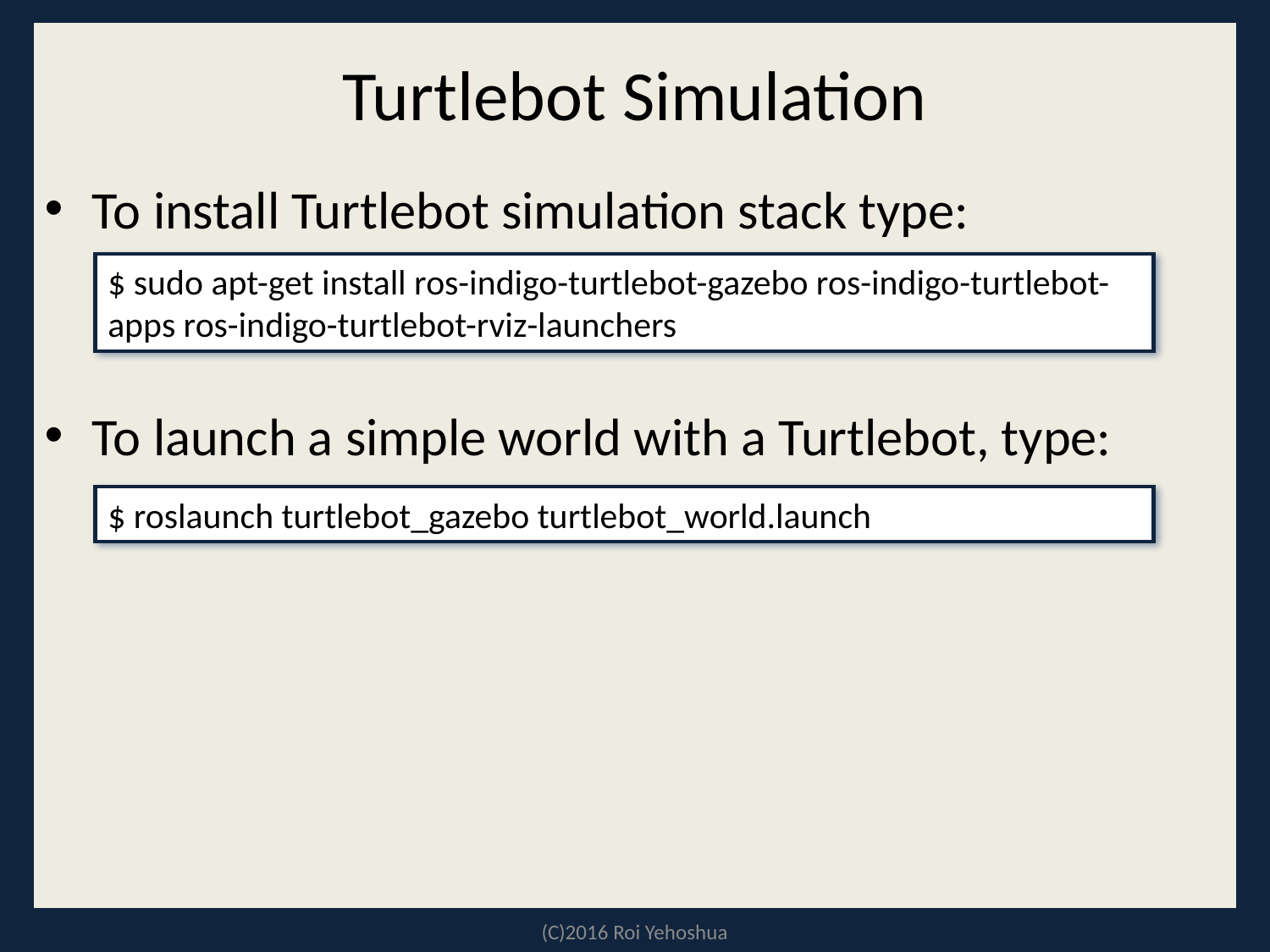

# Turtlebot Simulation
To install Turtlebot simulation stack type:

To launch a simple world with a Turtlebot, type:

$ sudo apt-get install ros-indigo-turtlebot-gazebo ros-indigo-turtlebot-apps ros-indigo-turtlebot-rviz-launchers
$ roslaunch turtlebot_gazebo turtlebot_world.launch
(C)2016 Roi Yehoshua